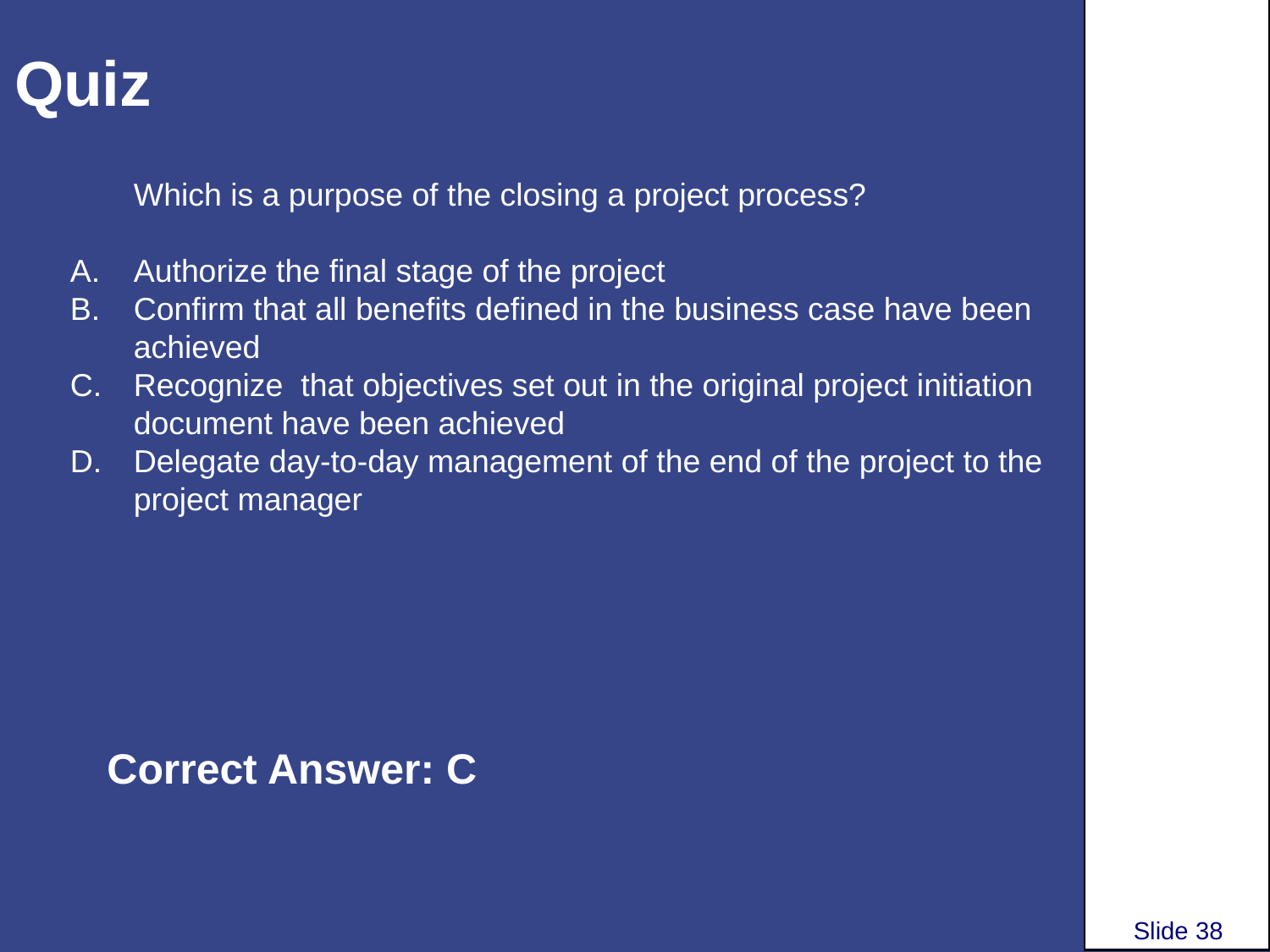

# Quiz
Which is a purpose of the closing a project process?

Authorize the final stage of the project
Confirm that all benefits defined in the business case have been achieved
Recognize  that objectives set out in the original project initiation document have been achieved
Delegate day-to-day management of the end of the project to the project manager

Correct Answer: C